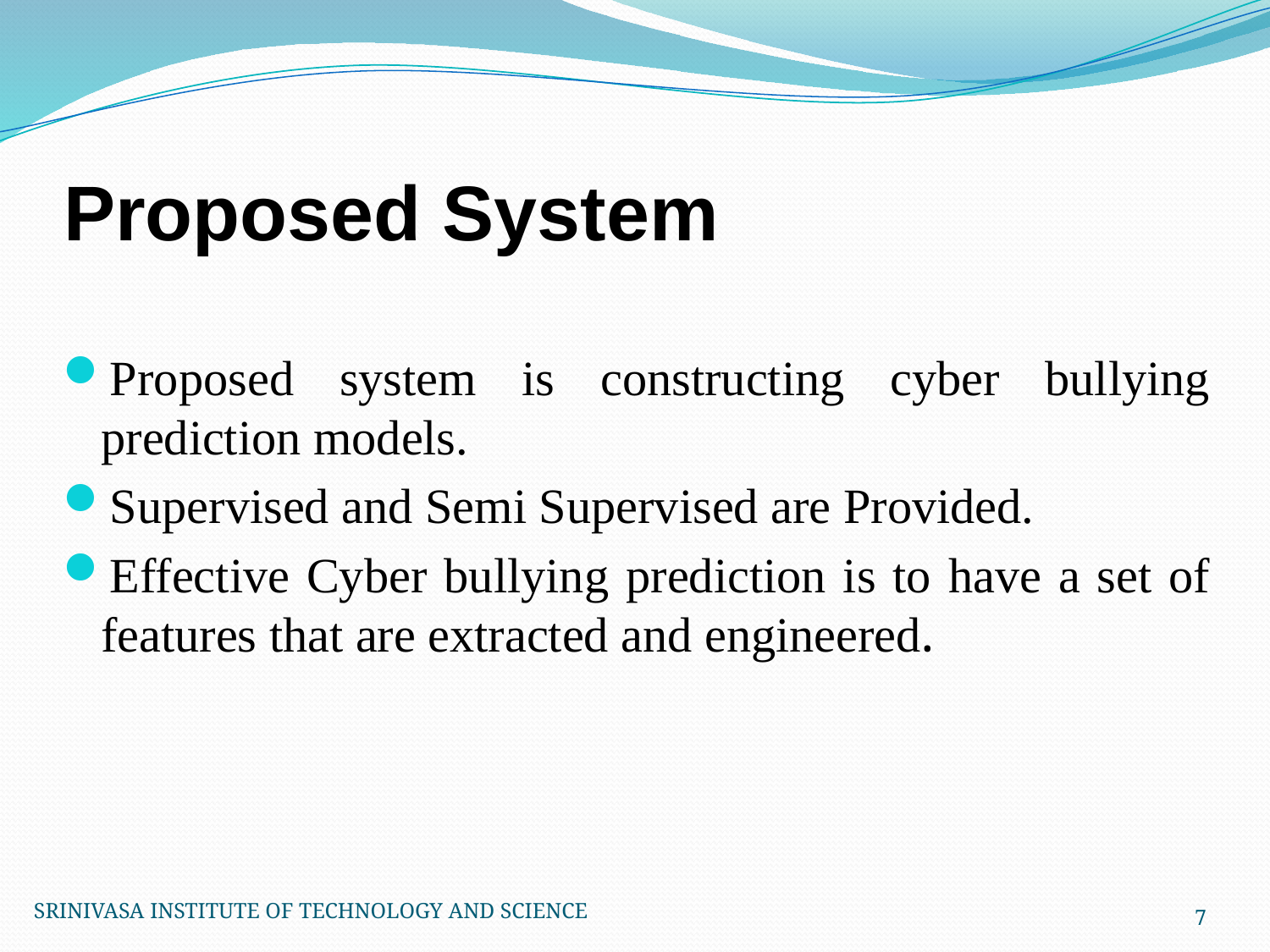

# Proposed System

Proposed system is constructing cyber bullying prediction models.
Supervised and Semi Supervised are Provided.
Effective Cyber bullying prediction is to have a set of features that are extracted and engineered.
SRINIVASA INSTITUTE OF TECHNOLOGY AND SCIENCE
7